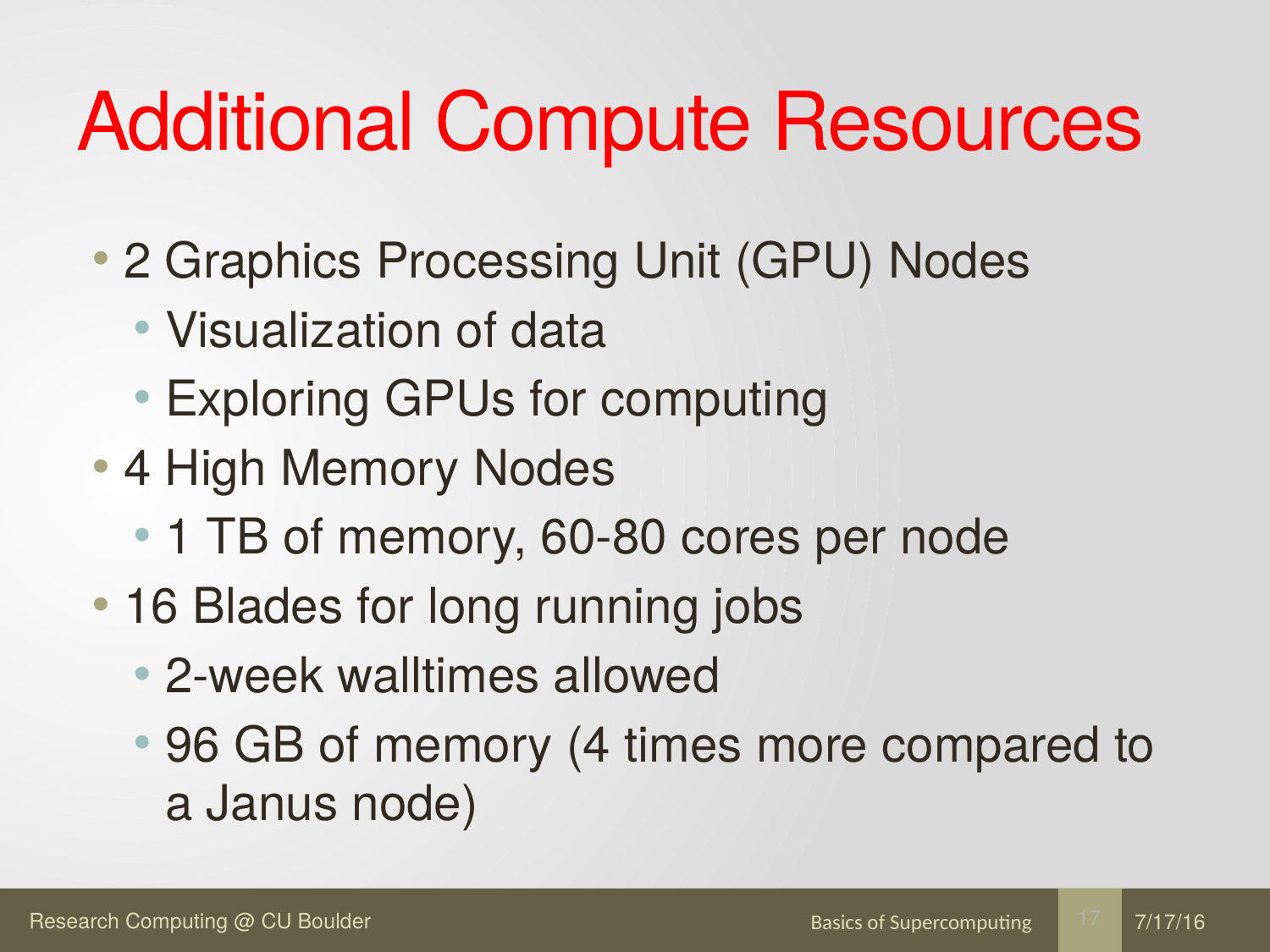

# Additional Compute Resources
2 Graphics Processing Unit (GPU) Nodes
Visualization of data
Exploring GPUs for computing
4 High Memory Nodes
1 TB of memory, 60-80 cores per node
16 Blades for long running jobs
2-week walltimes allowed
96 GB of memory (4 times more compared to a Janus node)
Basics of Supercomputing
7/17/16
17